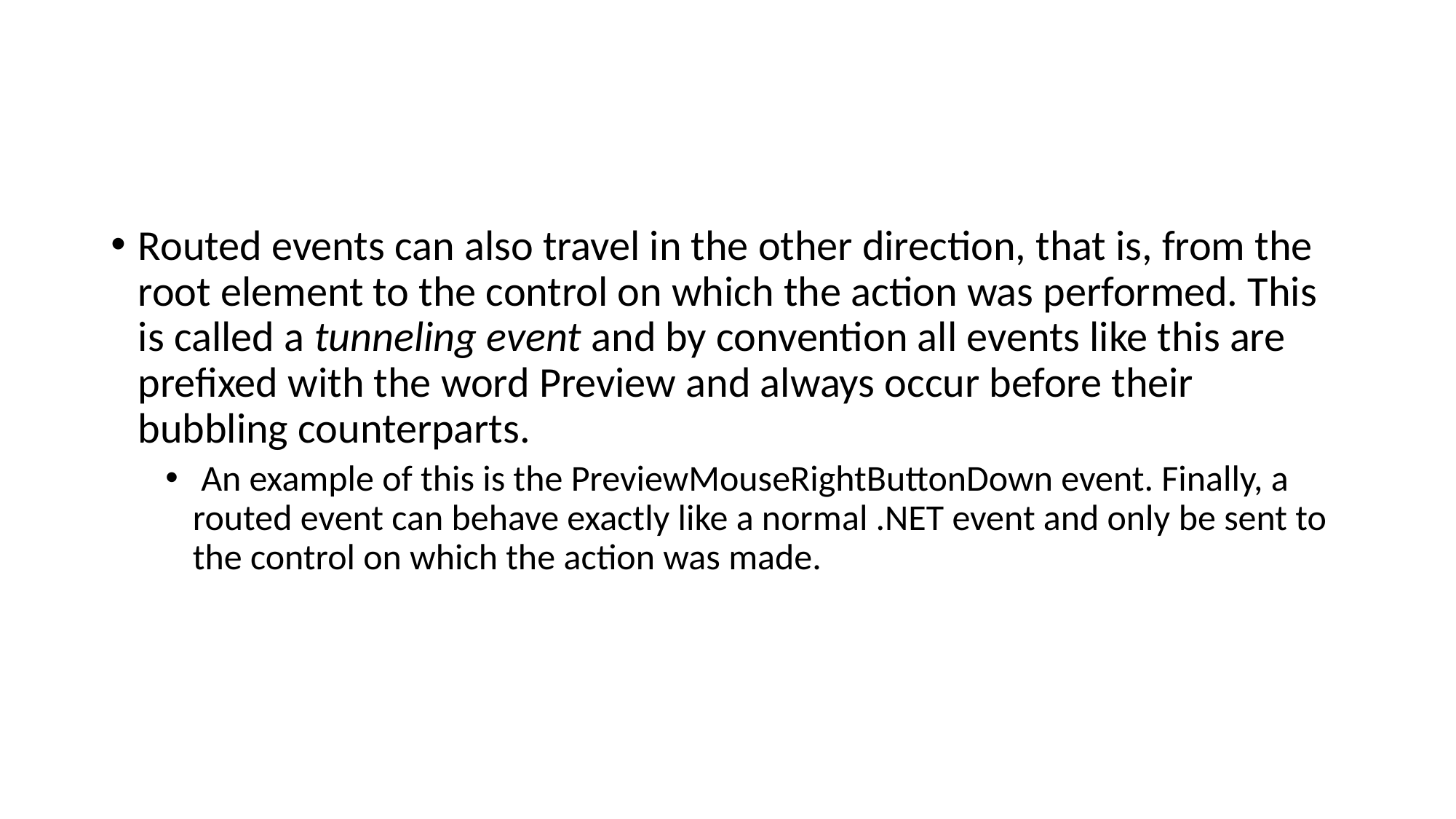

#
Routed events can also travel in the other direction, that is, from the root element to the control on which the action was performed. This is called a tunneling event and by convention all events like this are prefixed with the word Preview and always occur before their bubbling counterparts.
 An example of this is the PreviewMouseRightButtonDown event. Finally, a routed event can behave exactly like a normal .NET event and only be sent to the control on which the action was made.